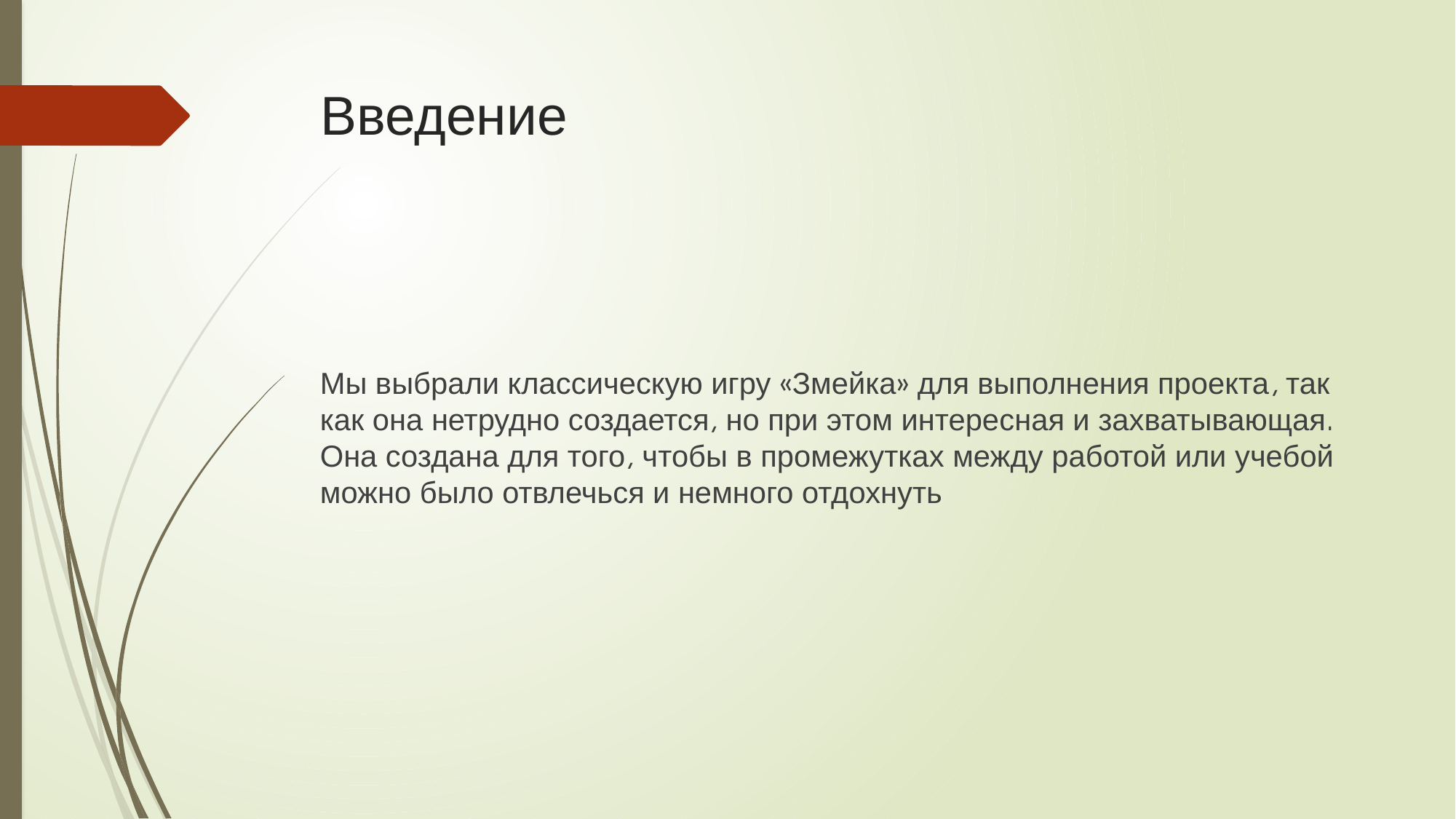

# Введение

Мы выбрали классическую игру «Змейка» для выполнения проекта, так как она нетрудно создается, но при этом интересная и захватывающая. Она создана для того, чтобы в промежутках между работой или учебой можно было отвлечься и немного отдохнуть